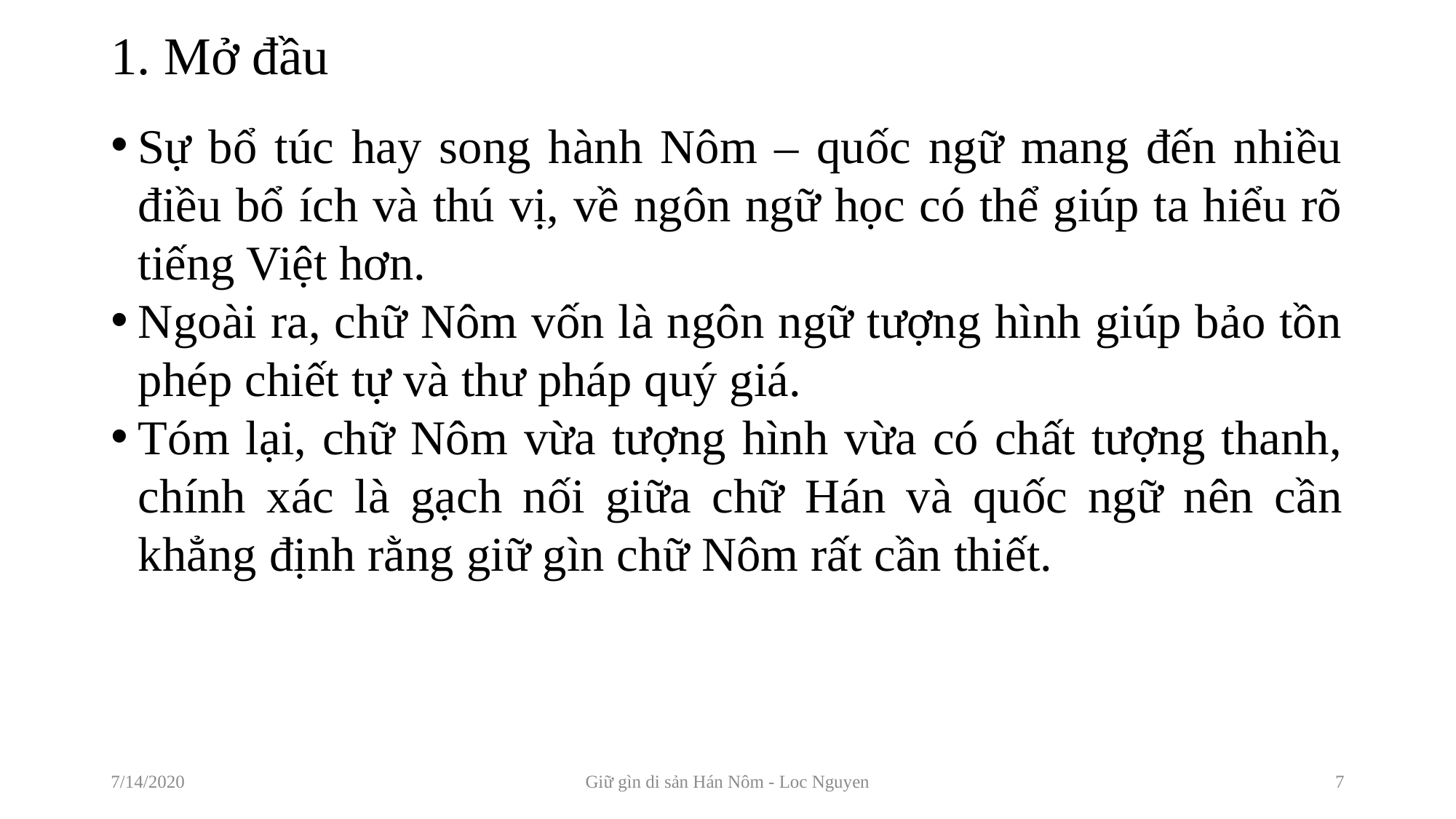

# 1. Mở đầu
Sự bổ túc hay song hành Nôm – quốc ngữ mang đến nhiều điều bổ ích và thú vị, về ngôn ngữ học có thể giúp ta hiểu rõ tiếng Việt hơn.
Ngoài ra, chữ Nôm vốn là ngôn ngữ tượng hình giúp bảo tồn phép chiết tự và thư pháp quý giá.
Tóm lại, chữ Nôm vừa tượng hình vừa có chất tượng thanh, chính xác là gạch nối giữa chữ Hán và quốc ngữ nên cần khẳng định rằng giữ gìn chữ Nôm rất cần thiết.
7/14/2020
Giữ gìn di sản Hán Nôm - Loc Nguyen
7